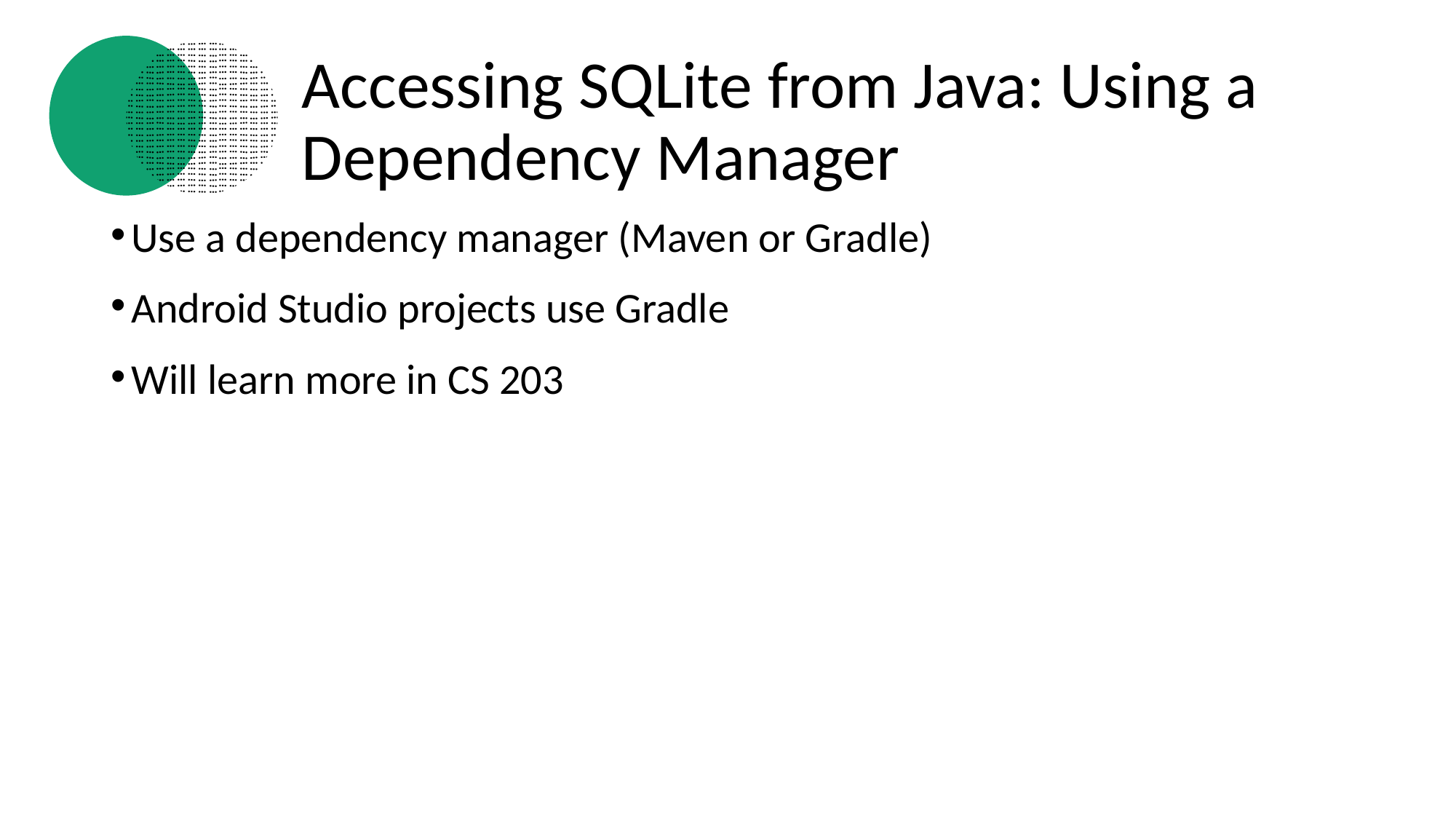

# Accessing SQLite from Java: Using a Dependency Manager
Use a dependency manager (Maven or Gradle)

Android Studio projects use Gradle

Will learn more in CS 203